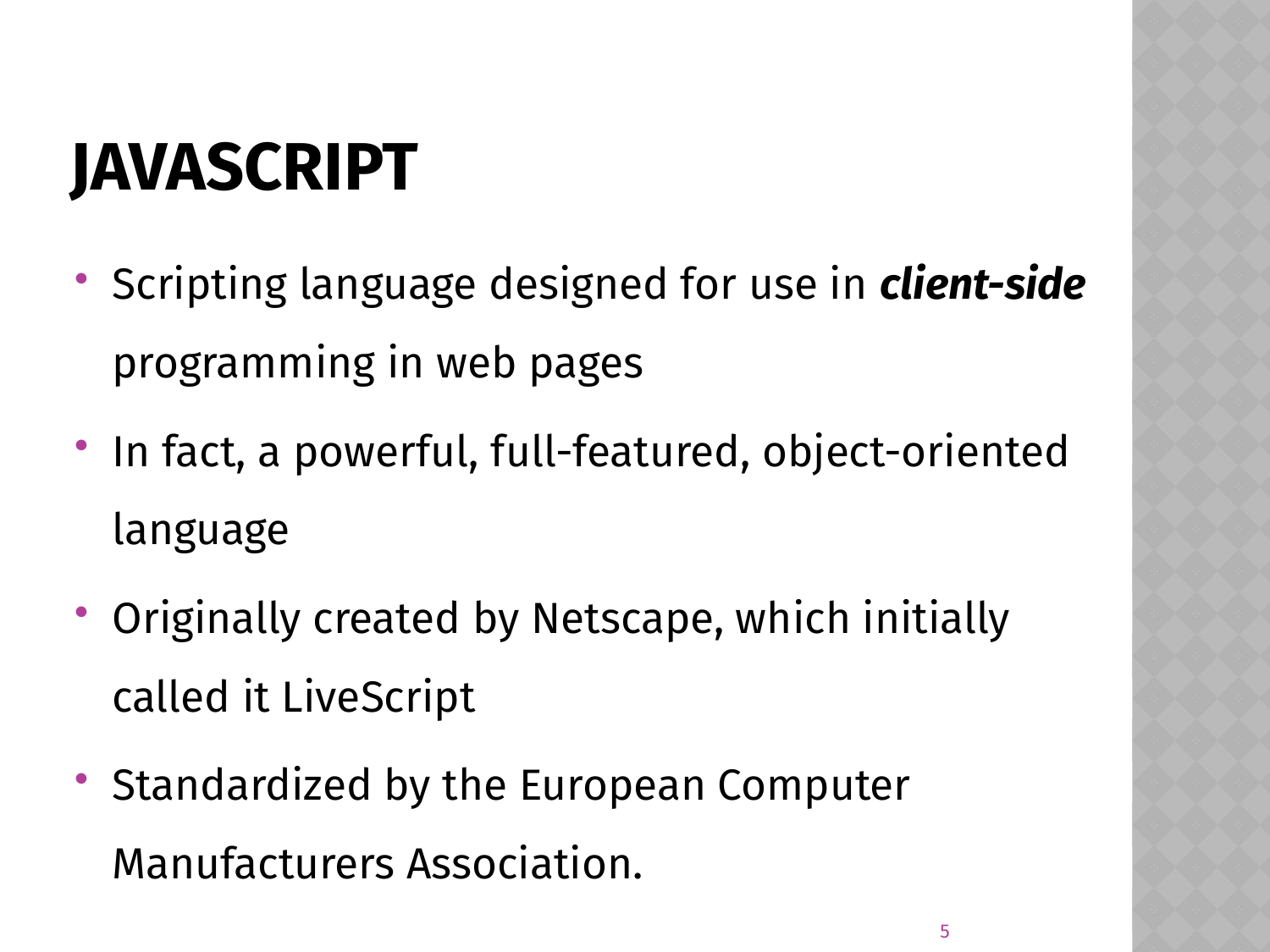

# JavaScript
Scripting language designed for use in client-side programming in web pages
In fact, a powerful, full-featured, object-oriented language
Originally created by Netscape, which initially called it LiveScript
Standardized by the European Computer Manufacturers Association.

5